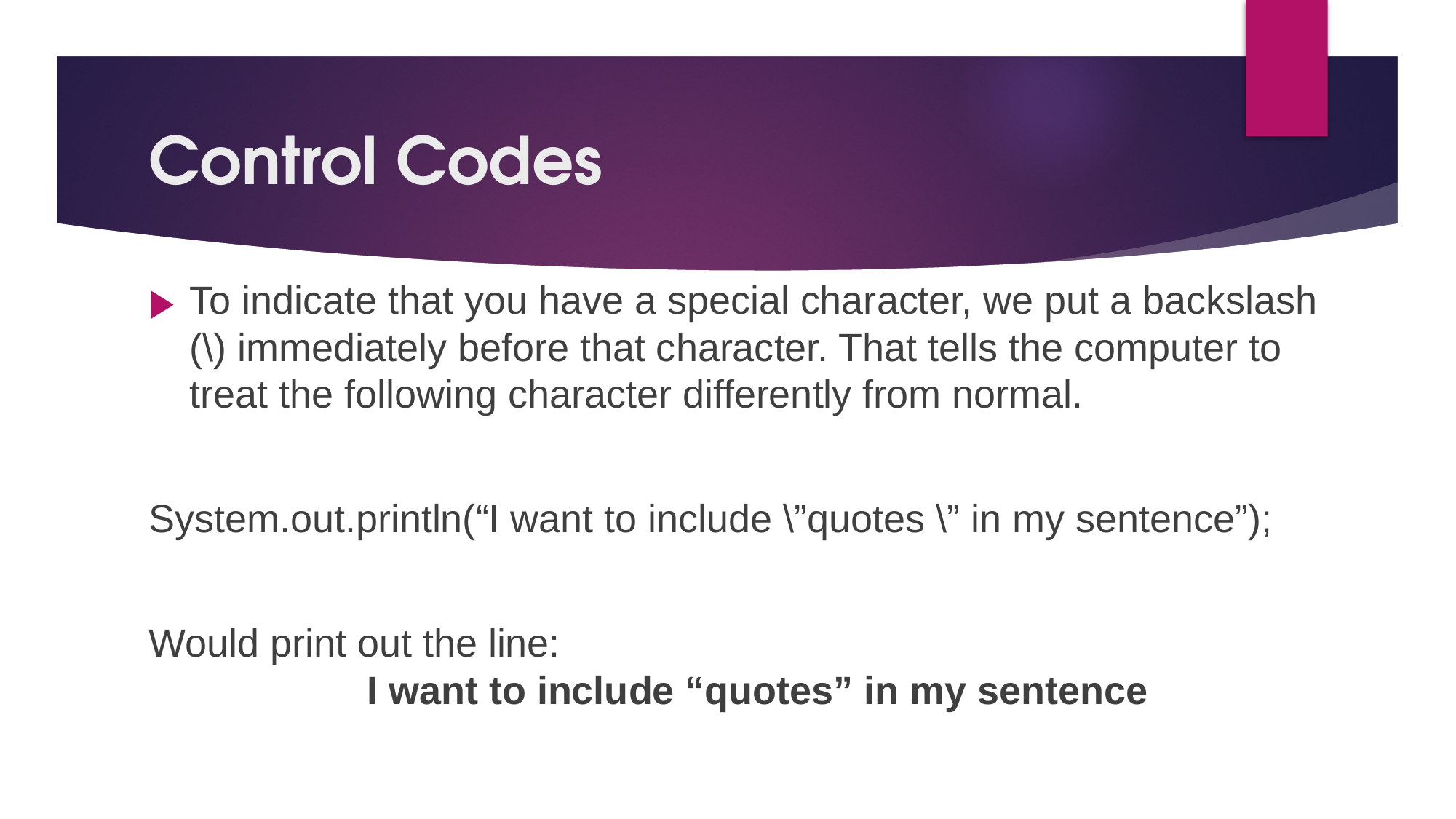

# Control Codes
To indicate that you have a special character, we put a backslash (\) immediately before that character. That tells the computer to treat the following character differently from normal.

System.out.println(“I want to include \”quotes \” in my sentence”);

Would print out the line:
		I want to include “quotes” in my sentence